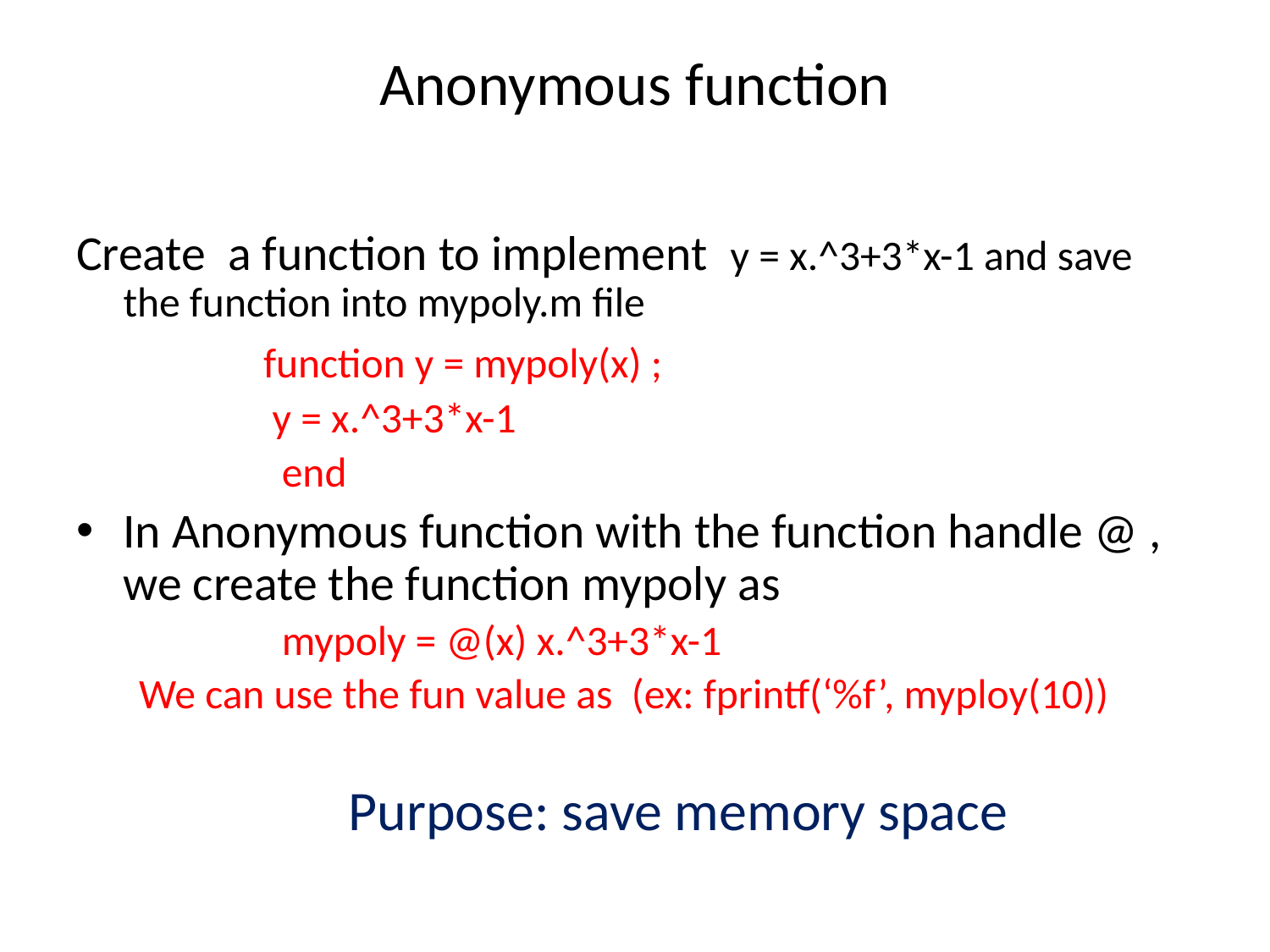

# Anonymous function
Create  a function to implement  y = x.^3+3*x-1 and save the function into mypoly.m file
                 function y = mypoly(x) ;
              y = x.^3+3*x-1
               end
In Anonymous function with the function handle @ , we create the function mypoly as
               mypoly = @(x) x.^3+3*x-1
We can use the fun value as  (ex: fprintf(‘%f’, myploy(10))

                      Purpose: save memory space